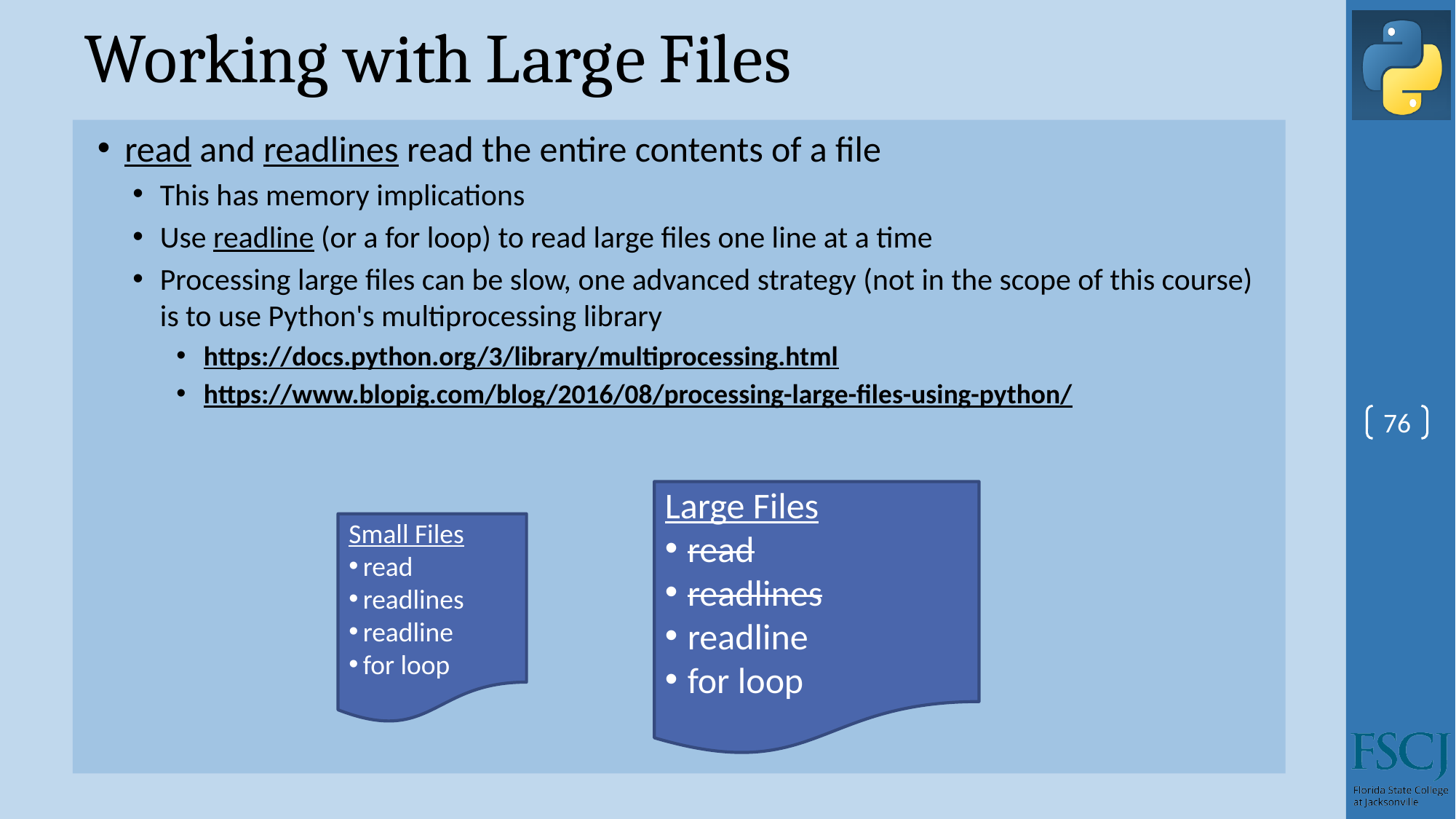

# Working with Large Files
read and readlines read the entire contents of a file
This has memory implications
Use readline (or a for loop) to read large files one line at a time
Processing large files can be slow, one advanced strategy (not in the scope of this course) is to use Python's multiprocessing library
https://docs.python.org/3/library/multiprocessing.html
https://www.blopig.com/blog/2016/08/processing-large-files-using-python/

76
Large Files
 read
 readlines
 readline
 for loop
Small Files
read
readlines
readline
for loop